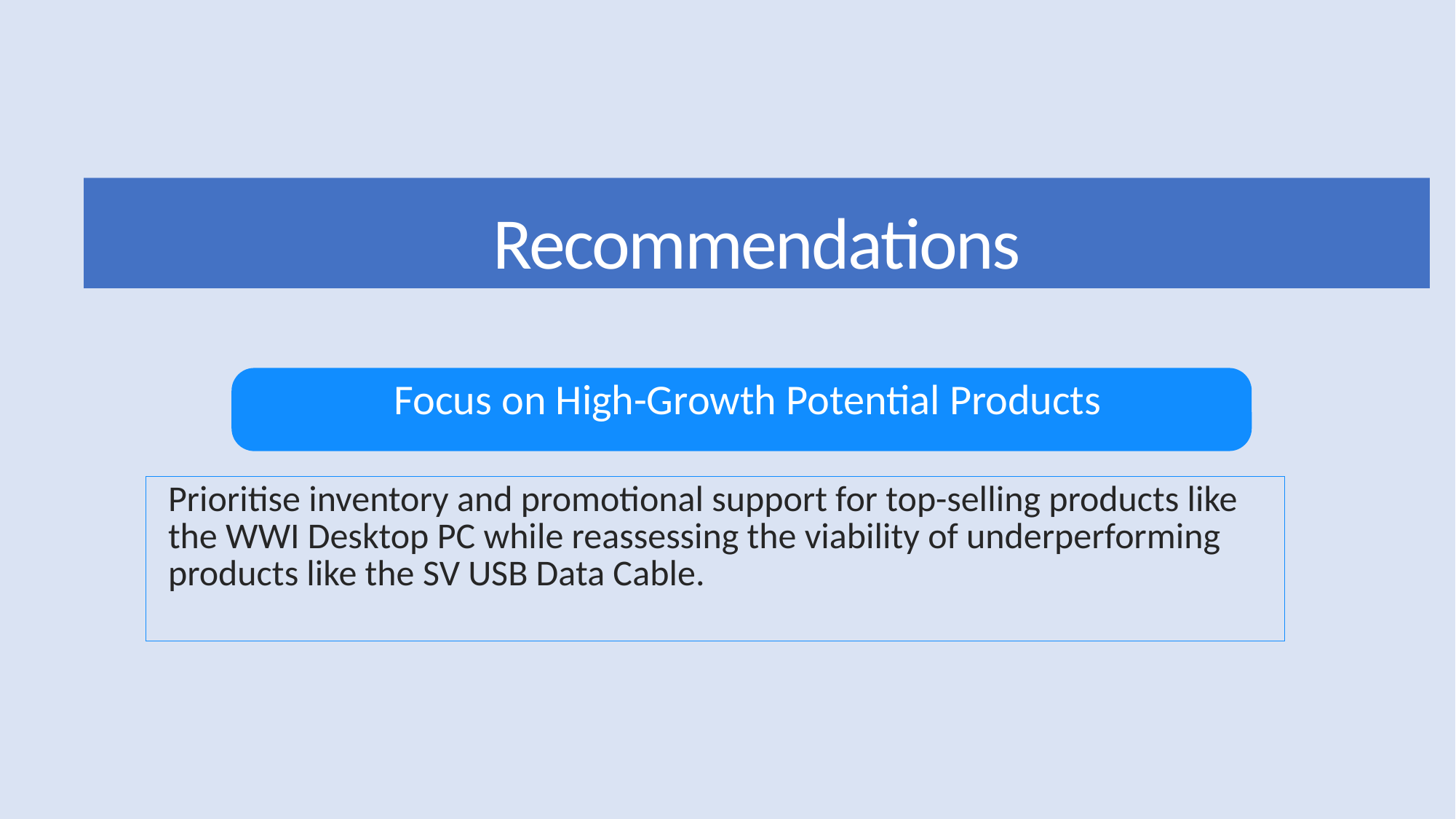

# Recommendations
Focus on High-Growth Potential Products
Prioritise inventory and promotional support for top-selling products like the WWI Desktop PC while reassessing the viability of underperforming products like the SV USB Data Cable.